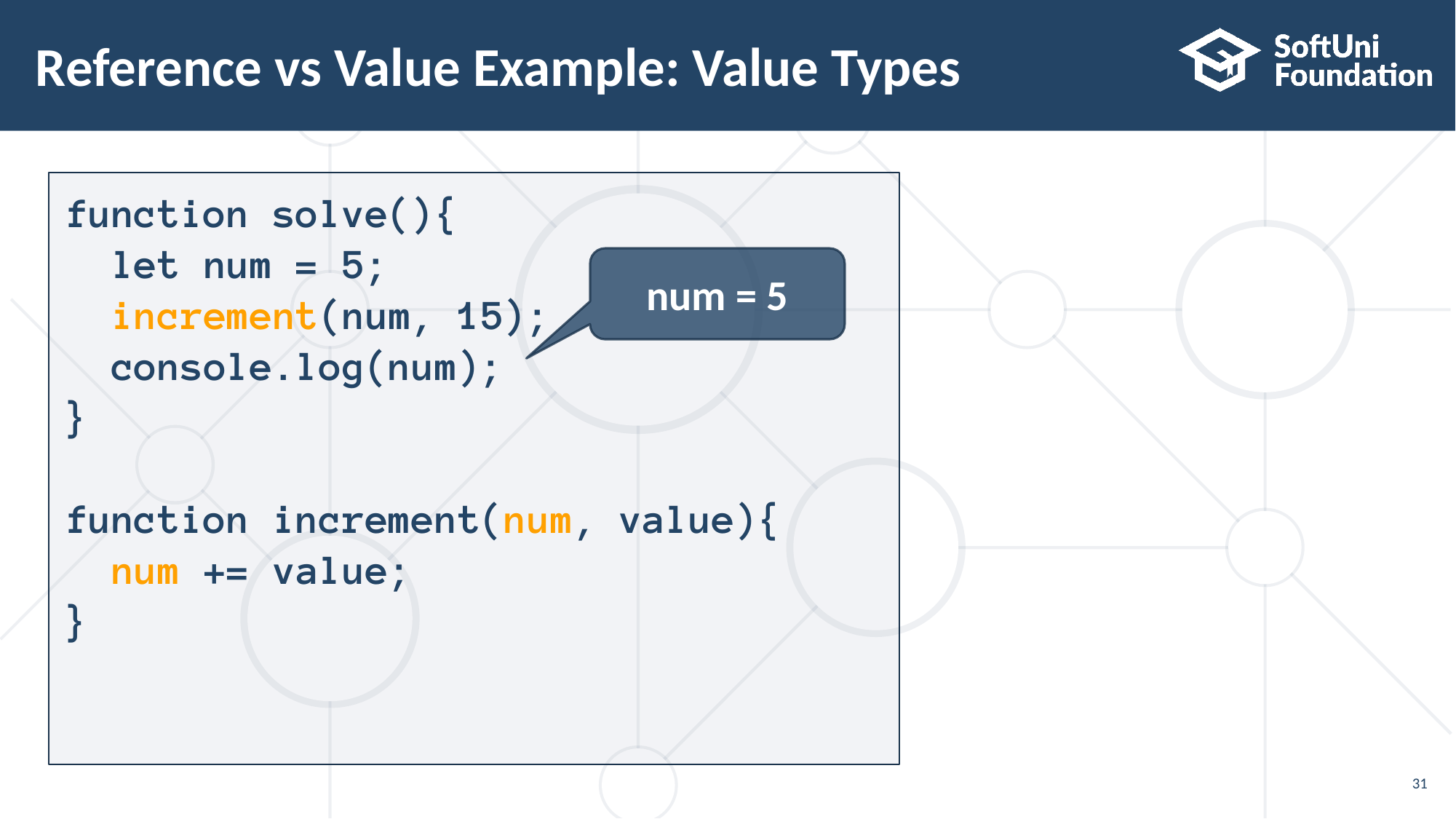

# Reference vs Value Example: Value Types
function solve(){
  let num = 5;
  increment(num, 15);
  console.log(num);
}

function increment(num, value){
  num += value;
}
num = 5
31